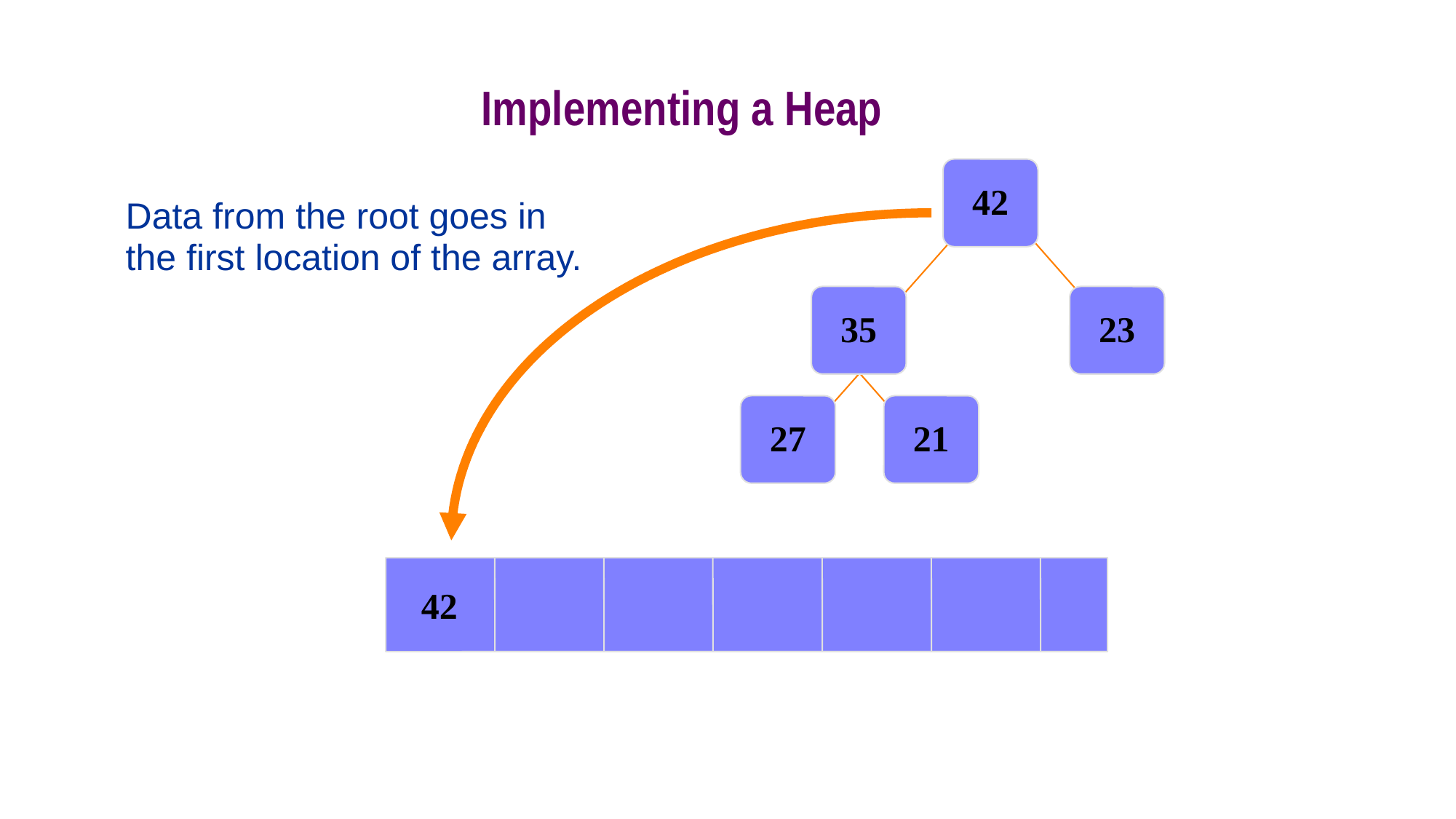

# Implementing a Heap

42
Data from the root goes in the first location of the array.

35

23

27

21

42
An array of data